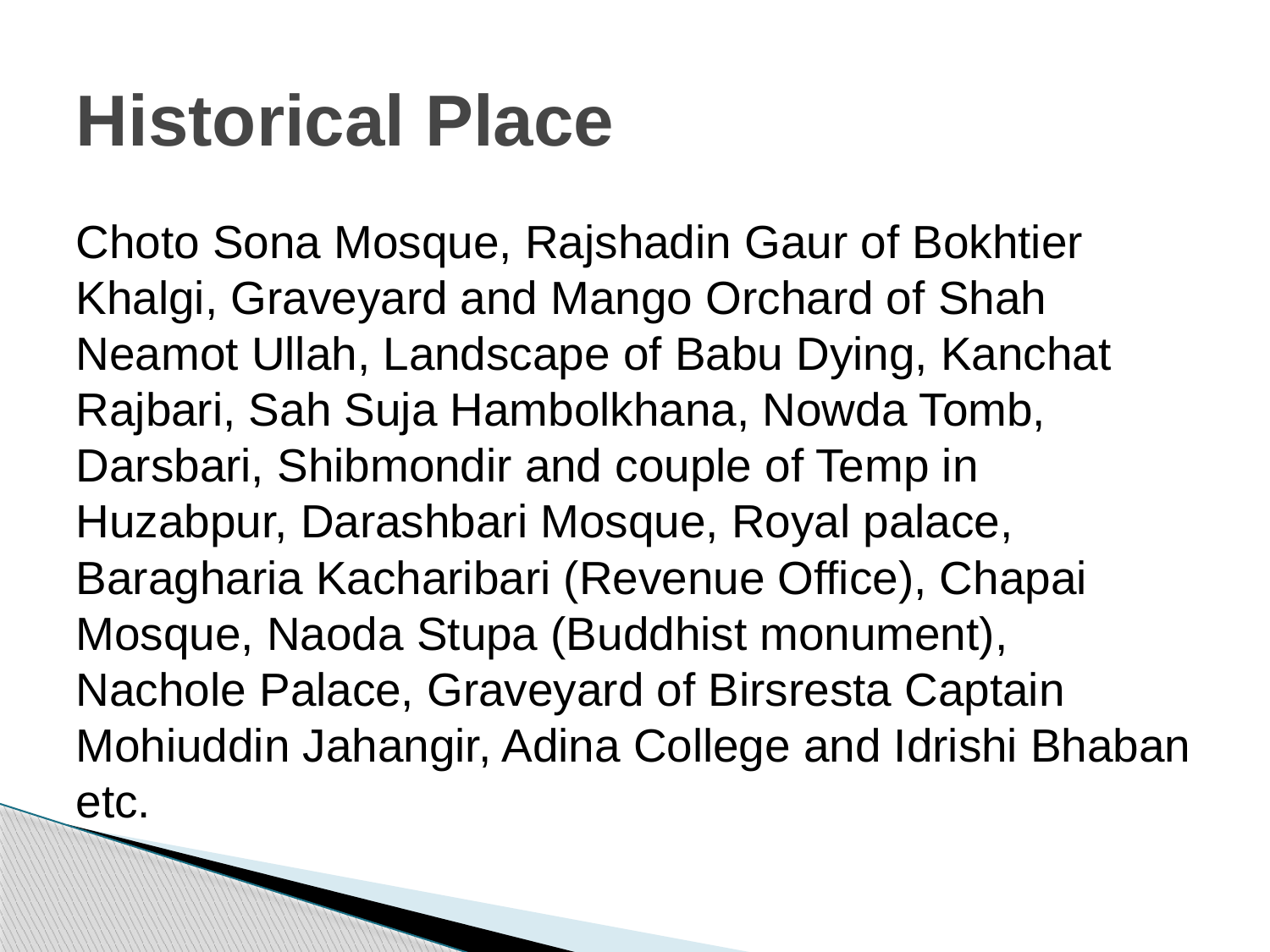

# Historical Place
Choto Sona Mosque, Rajshadin Gaur of Bokhtier Khalgi, Graveyard and Mango Orchard of Shah Neamot Ullah, Landscape of Babu Dying, Kanchat Rajbari, Sah Suja Hambolkhana, Nowda Tomb, Darsbari, Shibmondir and couple of Temp in Huzabpur, Darashbari Mosque, Royal palace,  Baragharia Kacharibari (Revenue Office), Chapai Mosque, Naoda Stupa (Buddhist monument),  Nachole Palace, Graveyard of Birsresta Captain Mohiuddin Jahangir, Adina College and Idrishi Bhaban etc.